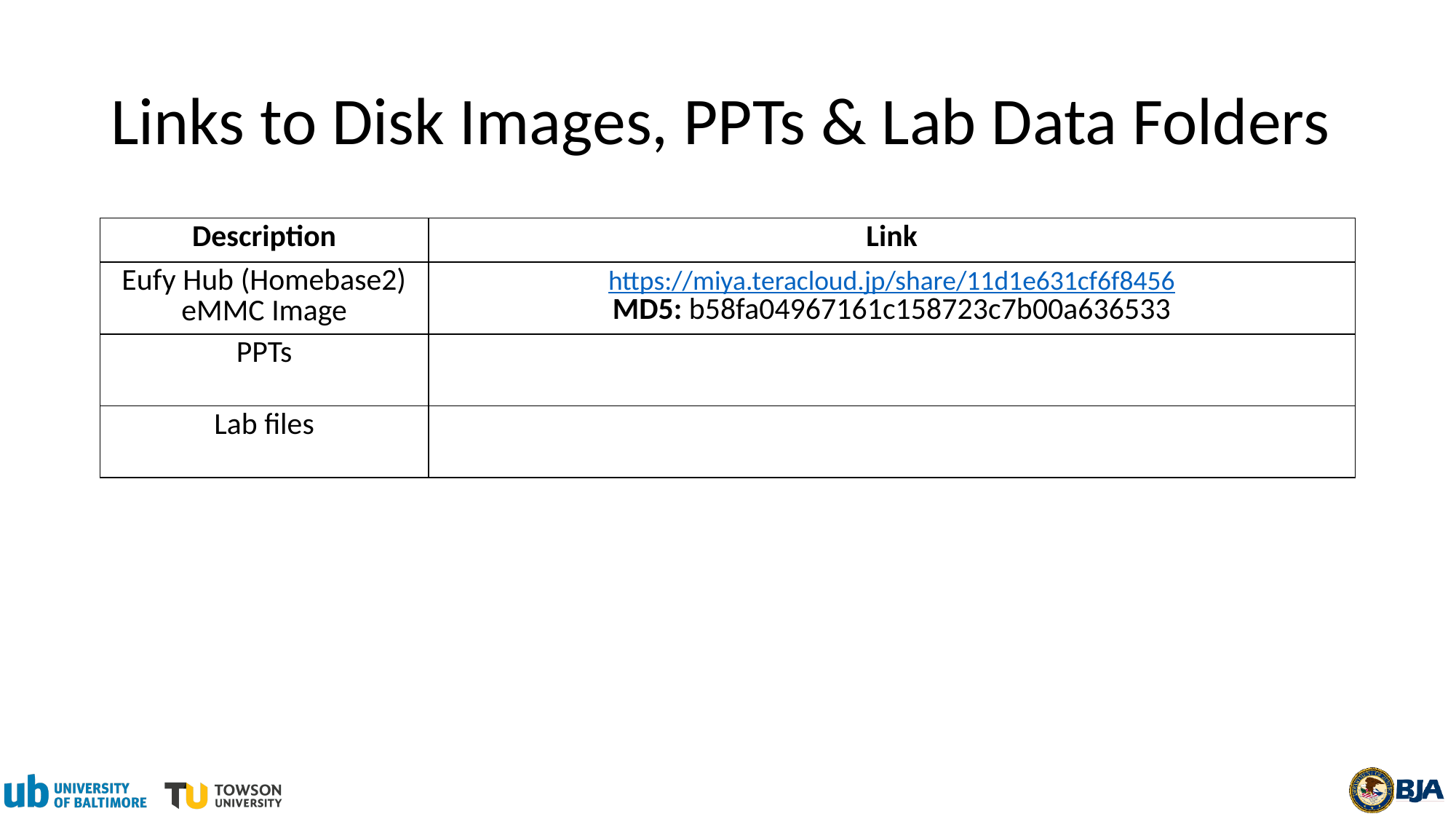

# Links to Disk Images, PPTs & Lab Data Folders
| Description | Link |
| --- | --- |
| Eufy Hub (Homebase2) eMMC Image | https://miya.teracloud.jp/share/11d1e631cf6f8456 MD5: b58fa04967161c158723c7b00a636533 |
| PPTs |  |
| Lab files |  |